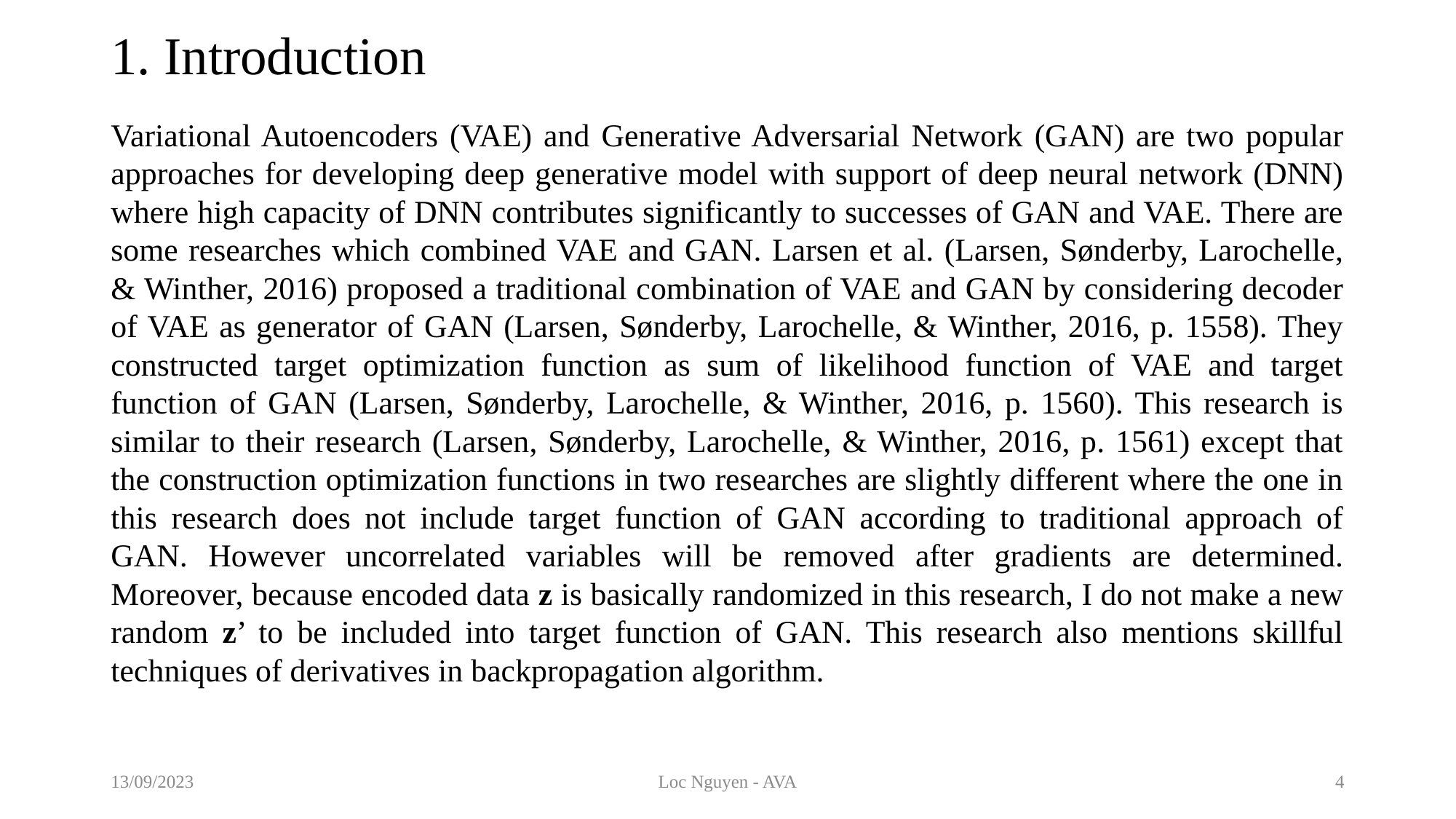

# 1. Introduction
Variational Autoencoders (VAE) and Generative Adversarial Network (GAN) are two popular approaches for developing deep generative model with support of deep neural network (DNN) where high capacity of DNN contributes significantly to successes of GAN and VAE. There are some researches which combined VAE and GAN. Larsen et al. (Larsen, Sønderby, Larochelle, & Winther, 2016) proposed a traditional combination of VAE and GAN by considering decoder of VAE as generator of GAN (Larsen, Sønderby, Larochelle, & Winther, 2016, p. 1558). They constructed target optimization function as sum of likelihood function of VAE and target function of GAN (Larsen, Sønderby, Larochelle, & Winther, 2016, p. 1560). This research is similar to their research (Larsen, Sønderby, Larochelle, & Winther, 2016, p. 1561) except that the construction optimization functions in two researches are slightly different where the one in this research does not include target function of GAN according to traditional approach of GAN. However uncorrelated variables will be removed after gradients are determined. Moreover, because encoded data z is basically randomized in this research, I do not make a new random z’ to be included into target function of GAN. This research also mentions skillful techniques of derivatives in backpropagation algorithm.
13/09/2023
Loc Nguyen - AVA
4